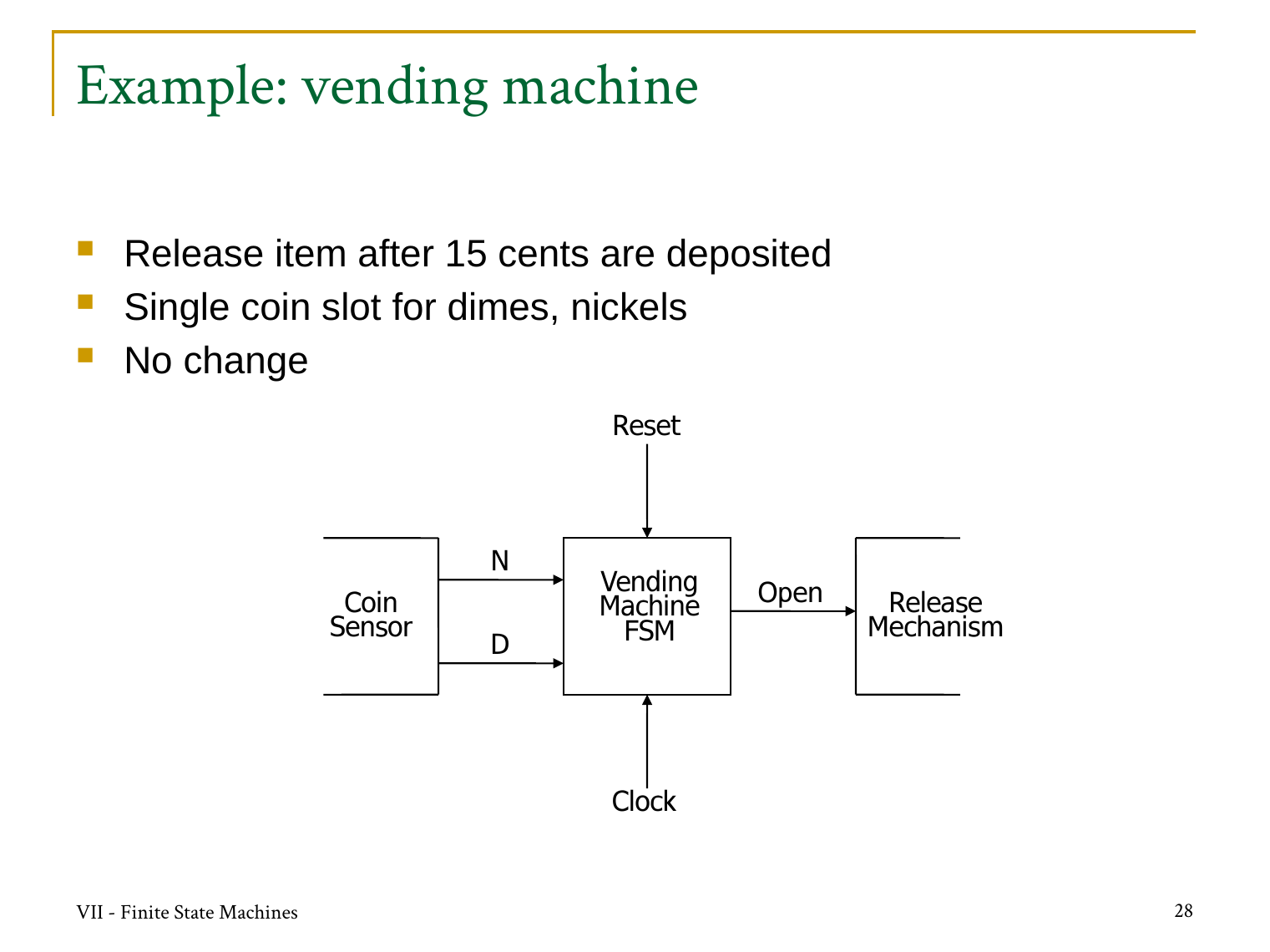

# Example: vending machine
Release item after 15 cents are deposited
Single coin slot for dimes, nickels
No change
Reset

N
Vending
Machine
FSM

Open
Coin
Sensor
Release
Mechanism

D

Clock
VII - Finite State Machines
28